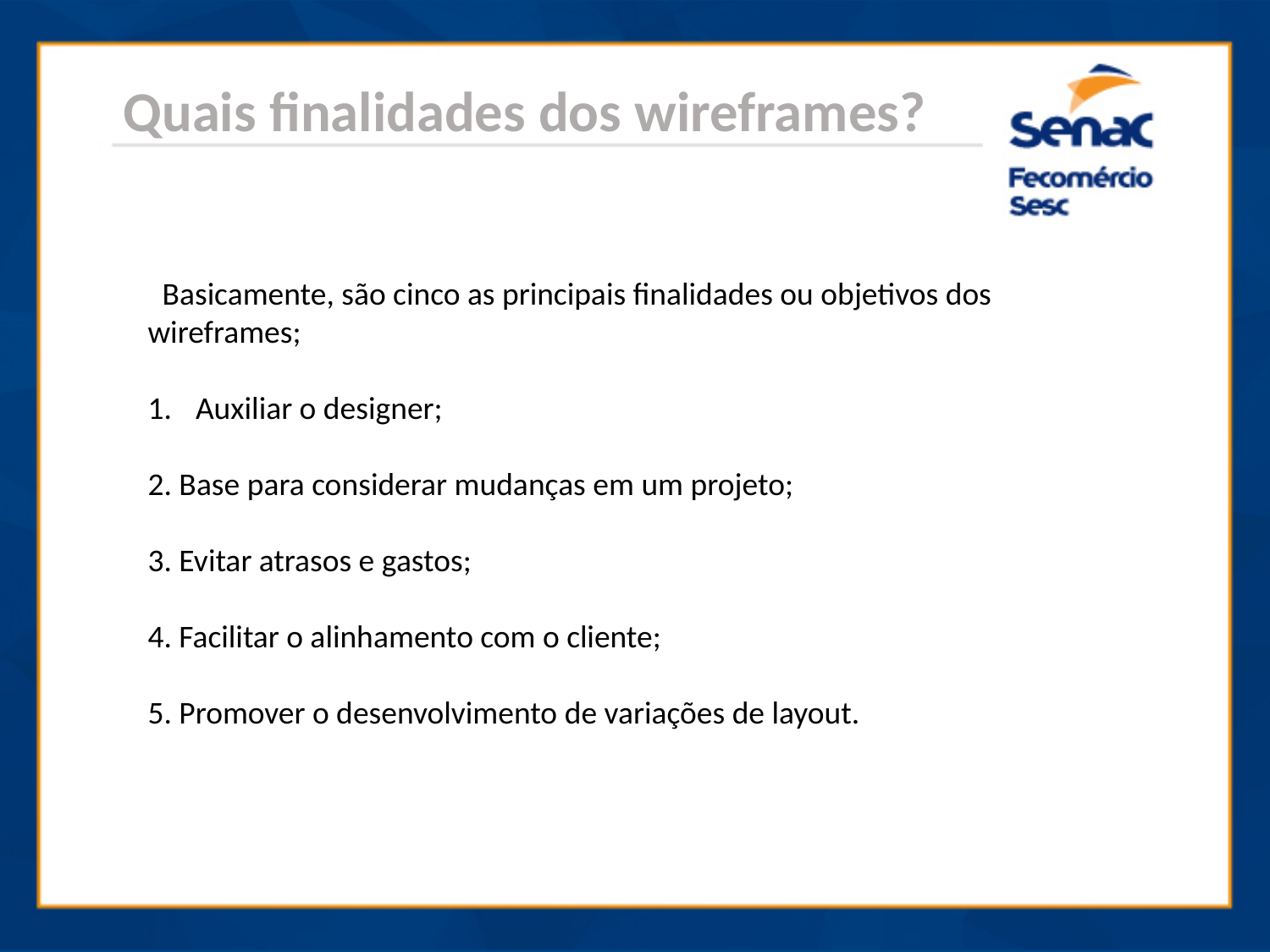

Quais finalidades dos wireframes?
  Basicamente, são cinco as principais finalidades ou objetivos dos wireframes;

Auxiliar o designer;

2. Base para considerar mudanças em um projeto;

3. Evitar atrasos e gastos;

4. Facilitar o alinhamento com o cliente;

5. Promover o desenvolvimento de variações de layout.